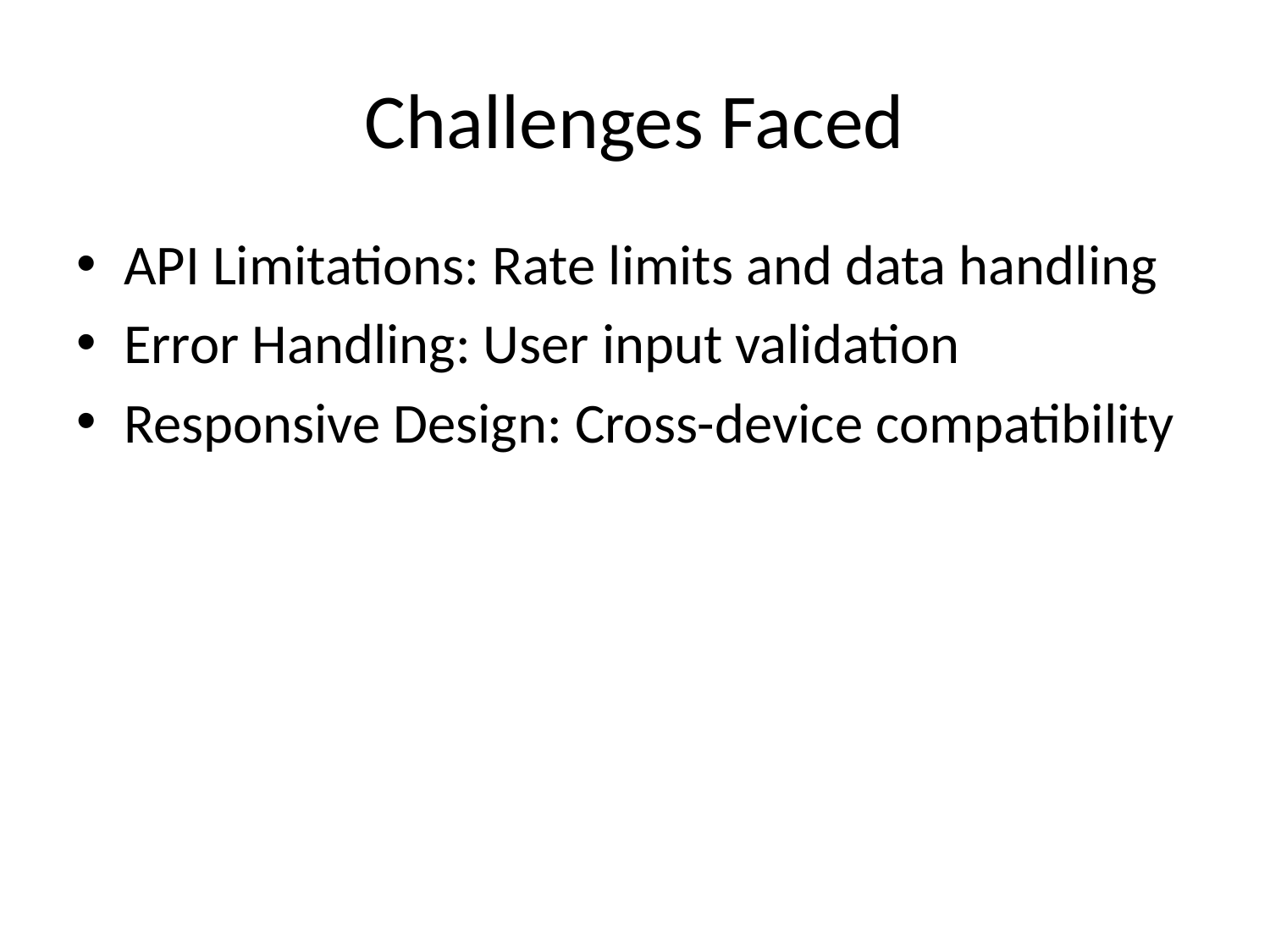

# Challenges Faced
API Limitations: Rate limits and data handling
Error Handling: User input validation
Responsive Design: Cross-device compatibility